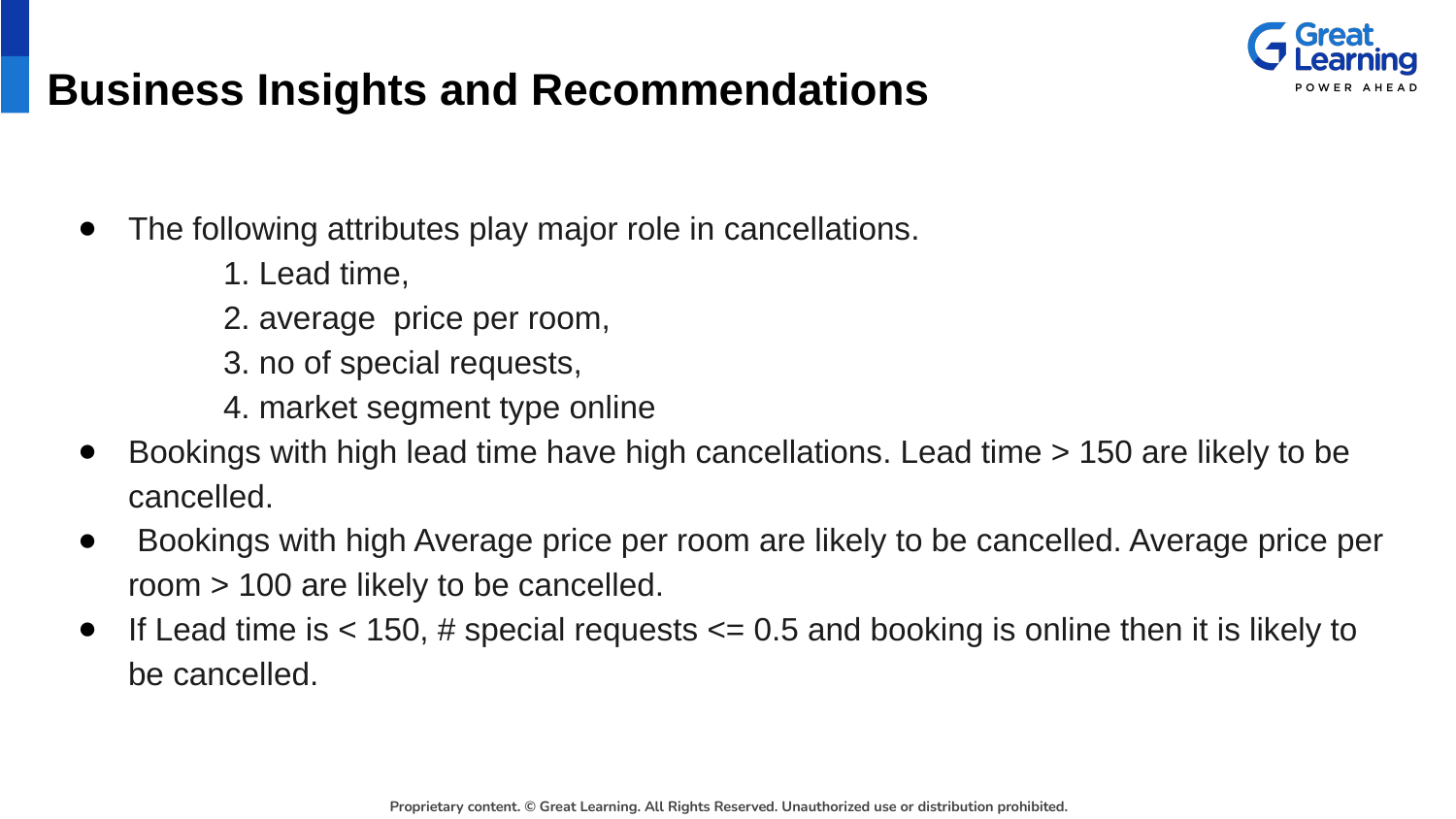

# Business Insights and Recommendations
The following attributes play major role in cancellations.
	1. Lead time,
	2. average  price per room,
	3. no of special requests,
	4. market segment type online
Bookings with high lead time have high cancellations. Lead time > 150 are likely to be cancelled.
 Bookings with high Average price per room are likely to be cancelled. Average price per room > 100 are likely to be cancelled.
If Lead time is < 150, # special requests <= 0.5 and booking is online then it is likely to be cancelled.